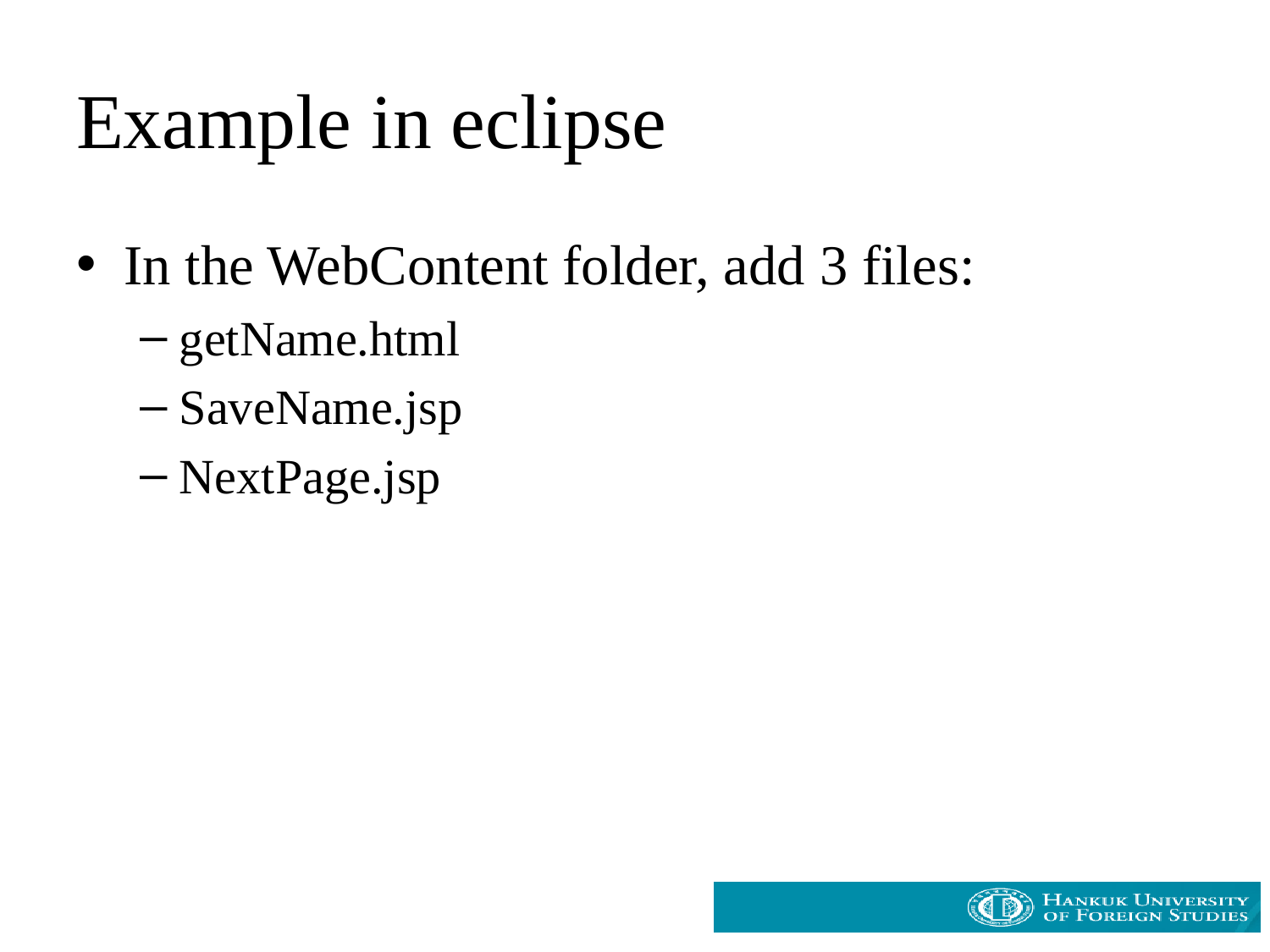

# Example in eclipse
In the WebContent folder, add 3 files:
getName.html
SaveName.jsp
NextPage.jsp